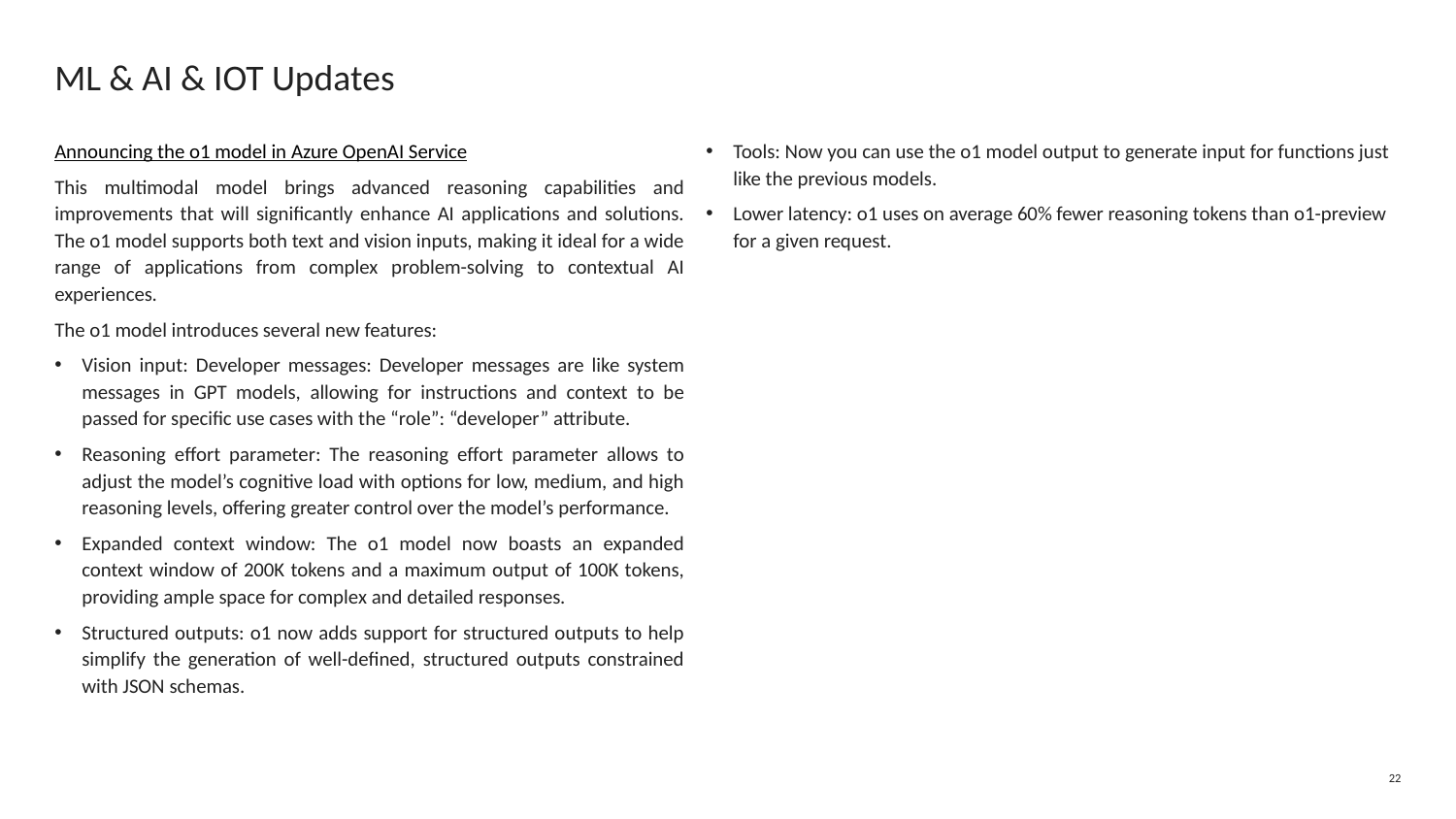

# ML & AI & IOT Updates
Announcing the o1 model in Azure OpenAI Service
This multimodal model brings advanced reasoning capabilities and improvements that will significantly enhance AI applications and solutions. The o1 model supports both text and vision inputs, making it ideal for a wide range of applications from complex problem-solving to contextual AI experiences.
The o1 model introduces several new features:
Vision input: Developer messages: Developer messages are like system messages in GPT models, allowing for instructions and context to be passed for specific use cases with the “role”: “developer” attribute.
Reasoning effort parameter: The reasoning effort parameter allows to adjust the model’s cognitive load with options for low, medium, and high reasoning levels, offering greater control over the model’s performance.
Expanded context window: The o1 model now boasts an expanded context window of 200K tokens and a maximum output of 100K tokens, providing ample space for complex and detailed responses.
Structured outputs: o1 now adds support for structured outputs to help simplify the generation of well-defined, structured outputs constrained with JSON schemas.
Tools: Now you can use the o1 model output to generate input for functions just like the previous models.
Lower latency: o1 uses on average 60% fewer reasoning tokens than o1-preview for a given request.